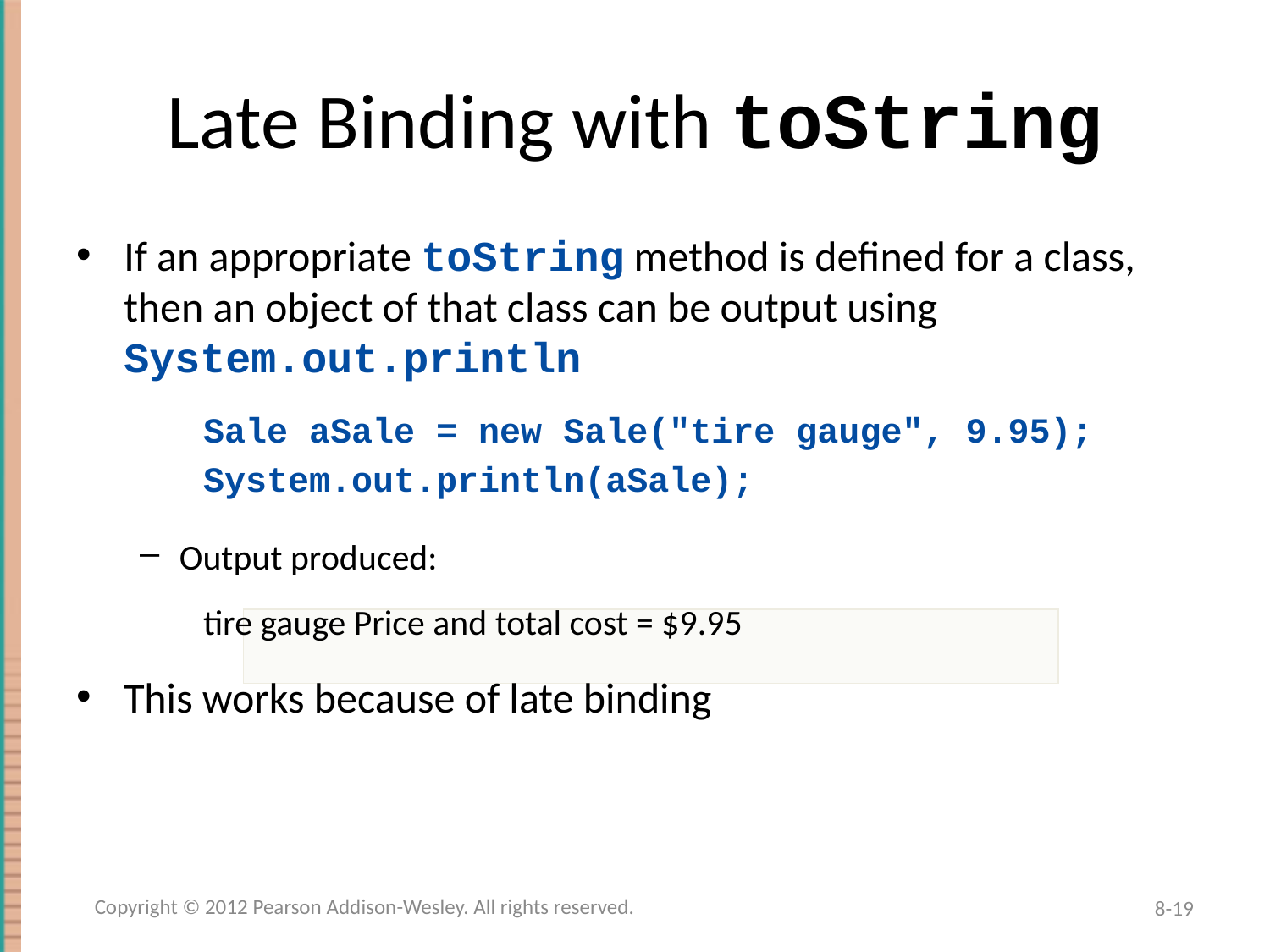

# Late Binding with toString
If an appropriate toString method is defined for a class, then an object of that class can be output using System.out.println

Sale aSale = new Sale("tire gauge", 9.95);
System.out.println(aSale);

Output produced:

tire gauge Price and total cost = $9.95

This works because of late binding

Copyright © 2012 Pearson Addison-Wesley. All rights reserved.
8-19